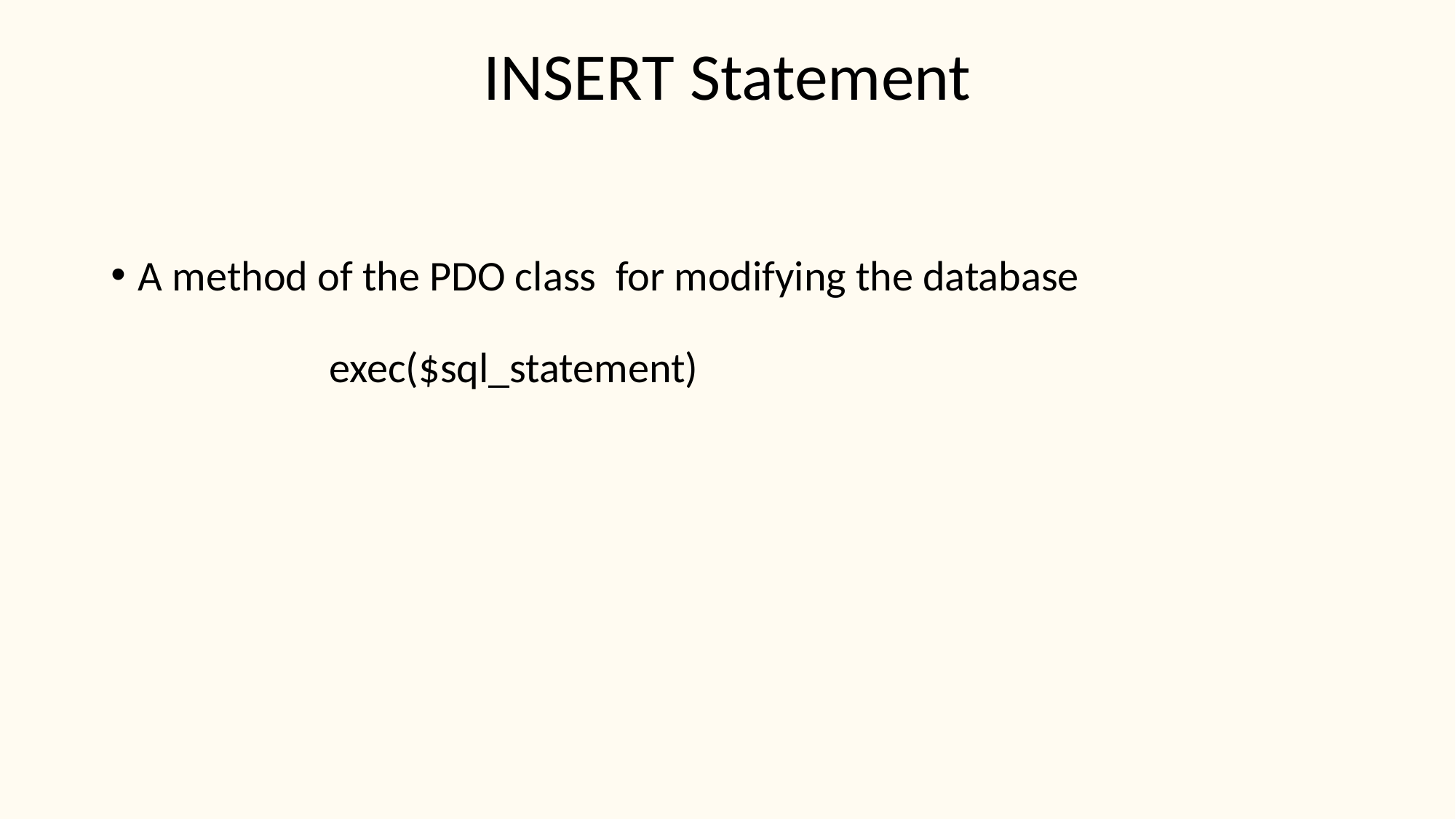

# INSERT Statement
A method of the PDO class  for modifying the database
		exec($sql_statement)